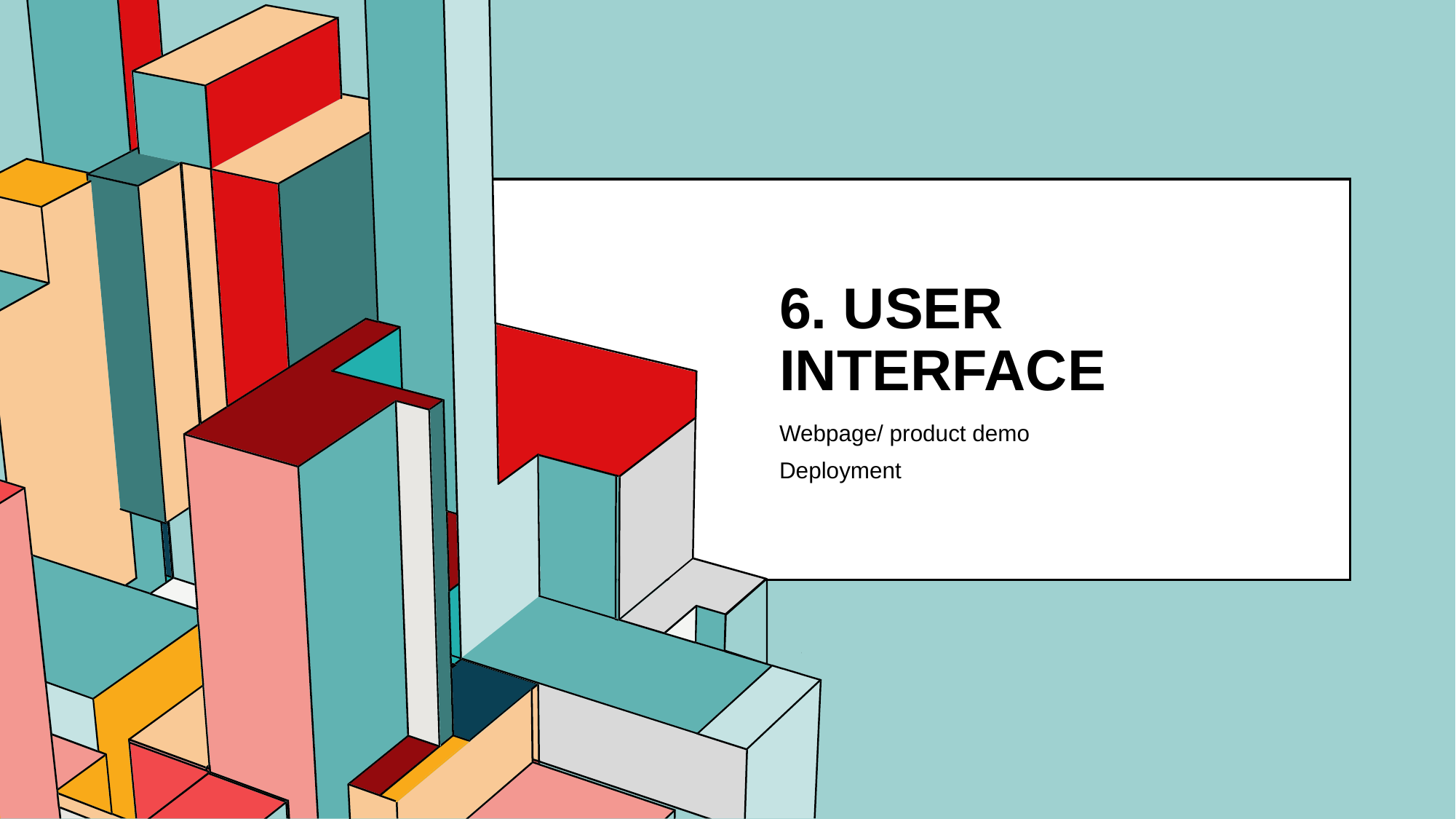

# 6. User interface
Webpage/ product demo
Deployment